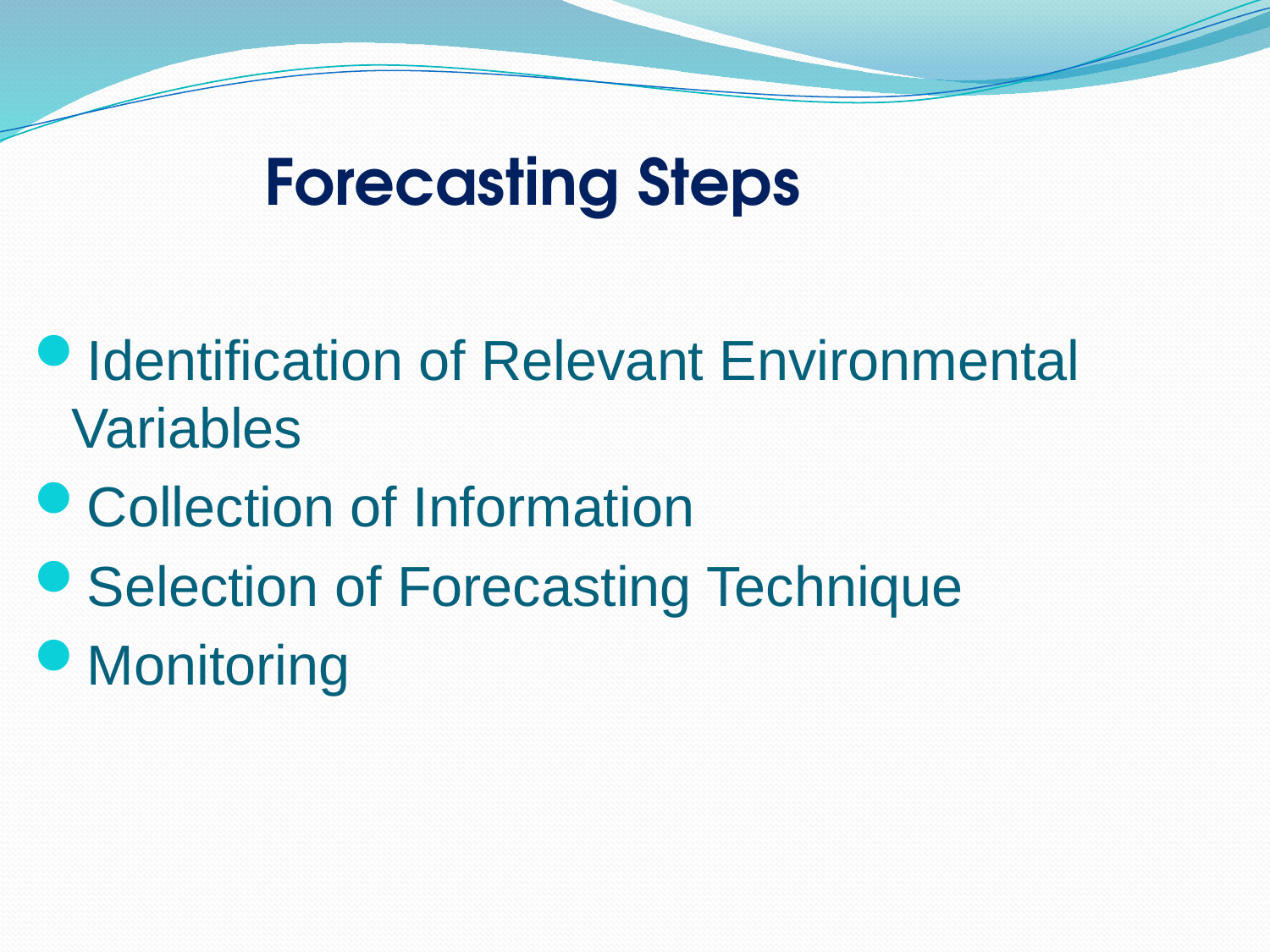

# Forecasting Steps
Identification of Relevant Environmental Variables
Collection of Information
Selection of Forecasting Technique
Monitoring